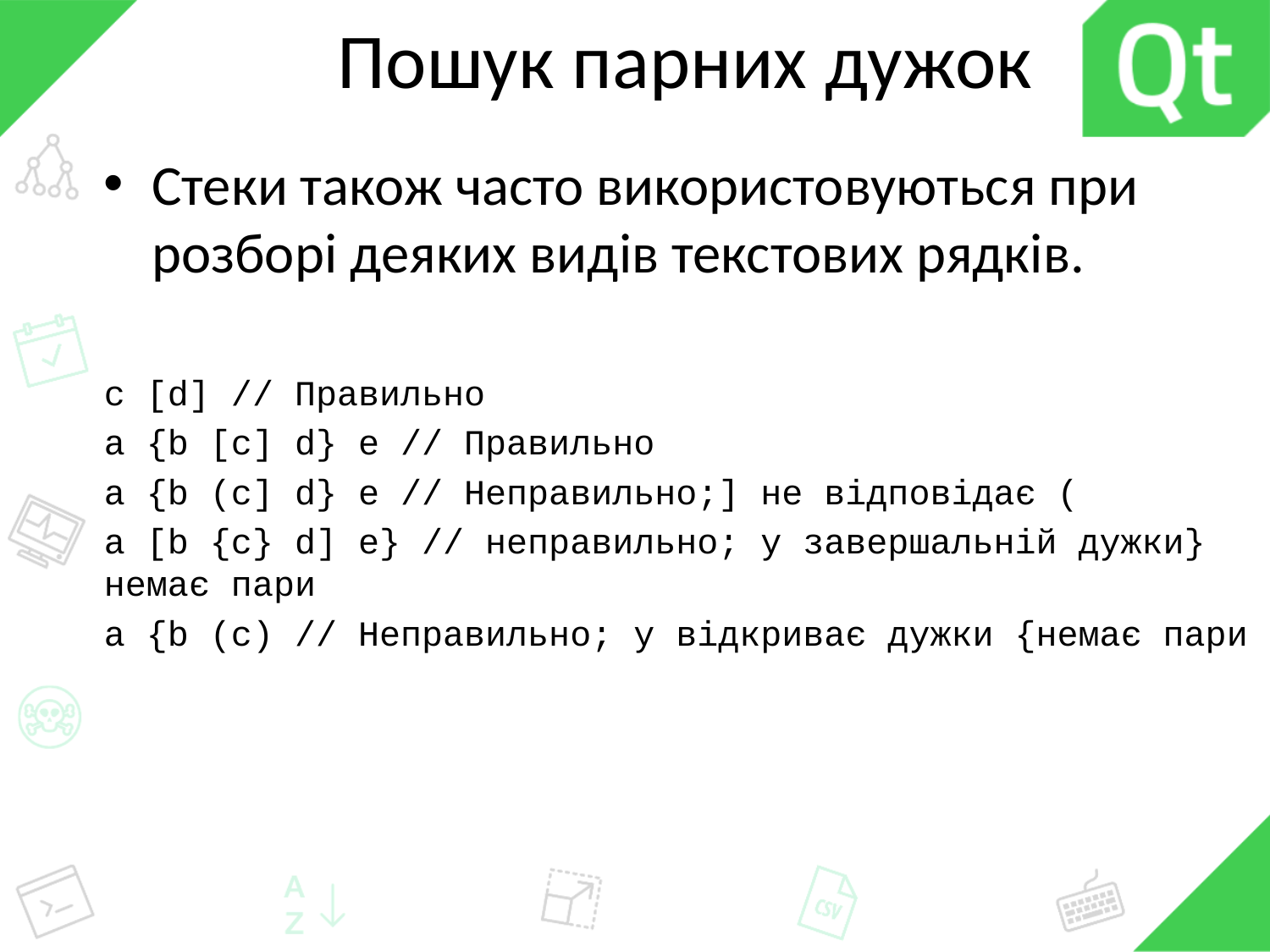

# Пошук парних дужок
Стеки також часто використовуються при розборі деяких видів текстових рядків.

c [d] // Правильно
a {b [c] d} e // Правильно
a {b (c] d} e // Неправильно;] не відповідає (
a [b {c} d] e} // неправильно; у завершальній дужки} немає пари
a {b (c) // Неправильно; у відкриває дужки {немає пари